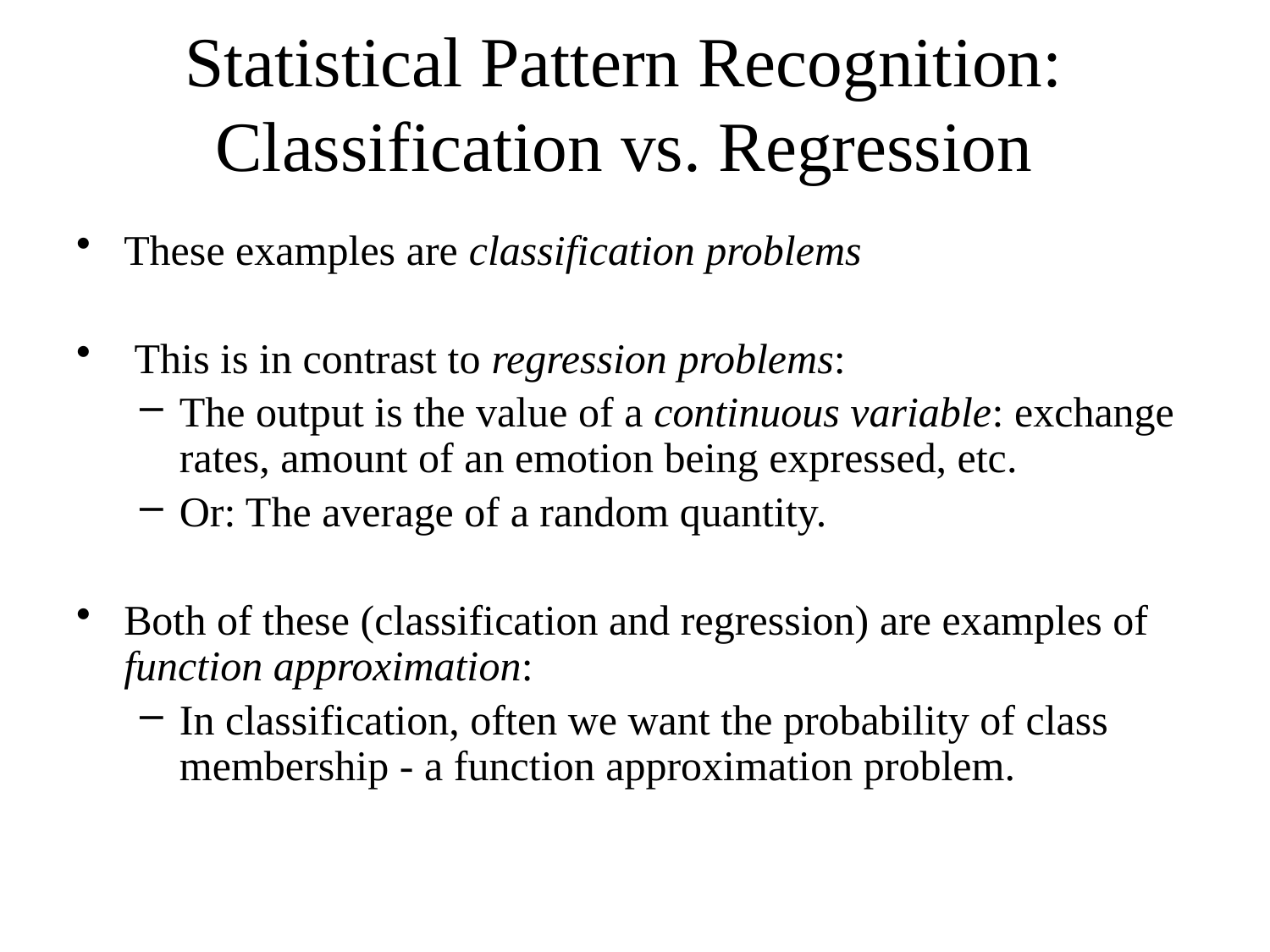

# Statistical Pattern Recognition: Classification vs. Regression
These examples are classification problems

 This is in contrast to regression problems:
The output is the value of a continuous variable: exchange rates, amount of an emotion being expressed, etc.
Or: The average of a random quantity.

Both of these (classification and regression) are examples of function approximation:
In classification, often we want the probability of class membership - a function approximation problem.